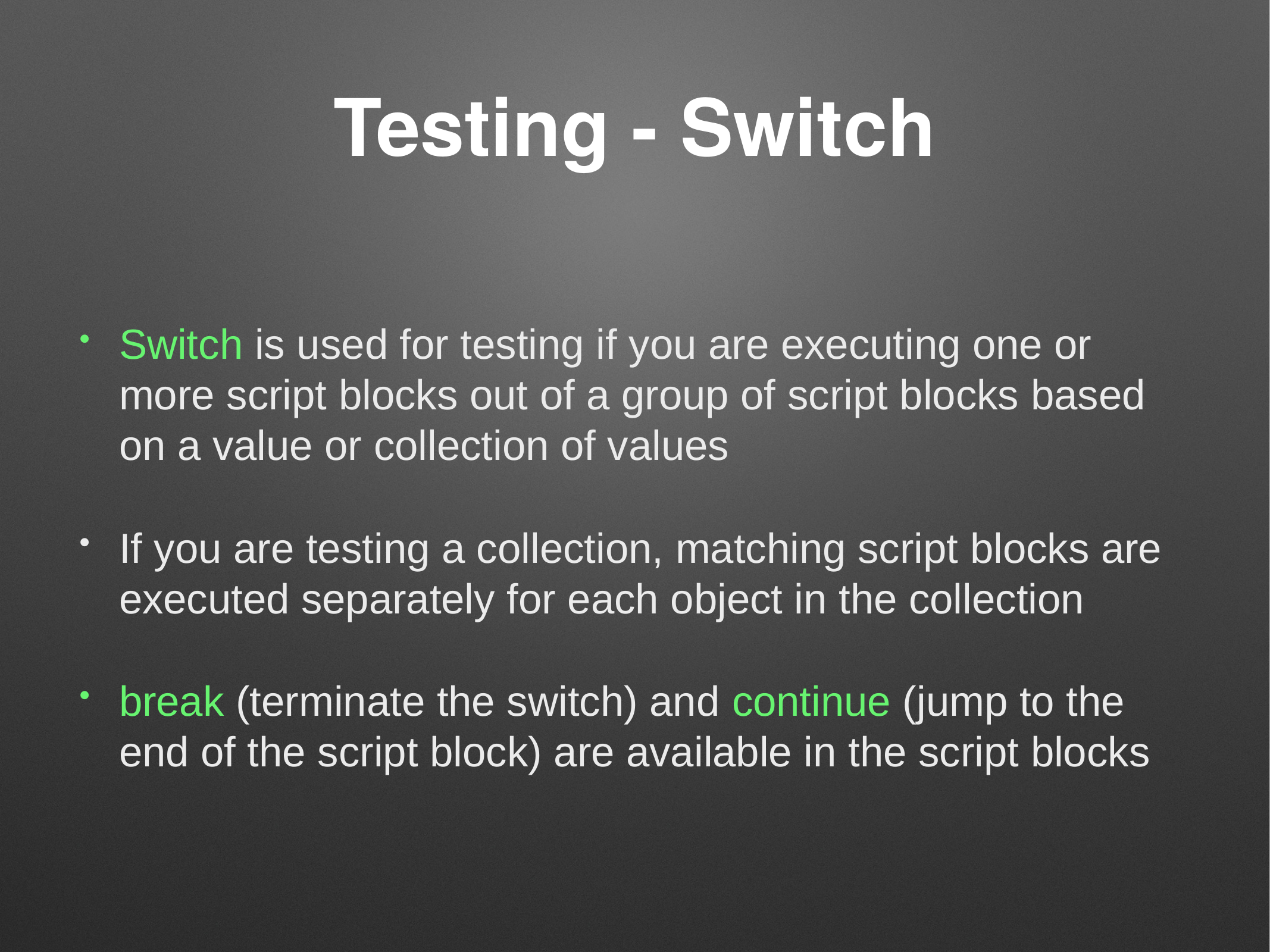

# Testing - Switch
Switch is used for testing if you are executing one or more script blocks out of a group of script blocks based on a value or collection of values
If you are testing a collection, matching script blocks are executed separately for each object in the collection
break (terminate the switch) and continue (jump to the end of the script block) are available in the script blocks